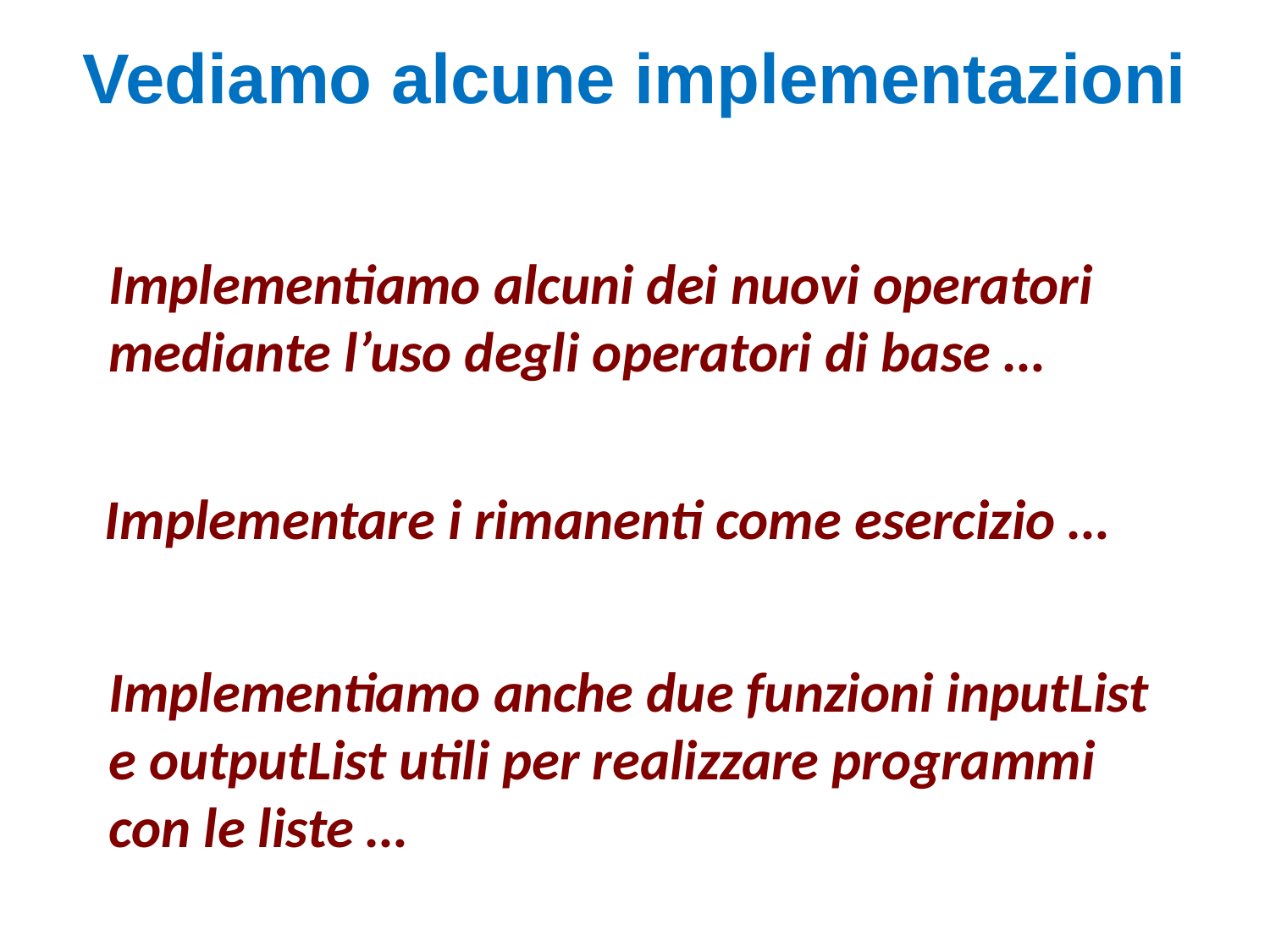

# Vediamo alcune implementazioni
Implementiamo alcuni dei nuovi operatori mediante l’uso degli operatori di base …
Implementare i rimanenti come esercizio …
Implementiamo anche due funzioni inputList e outputList utili per realizzare programmi con le liste …